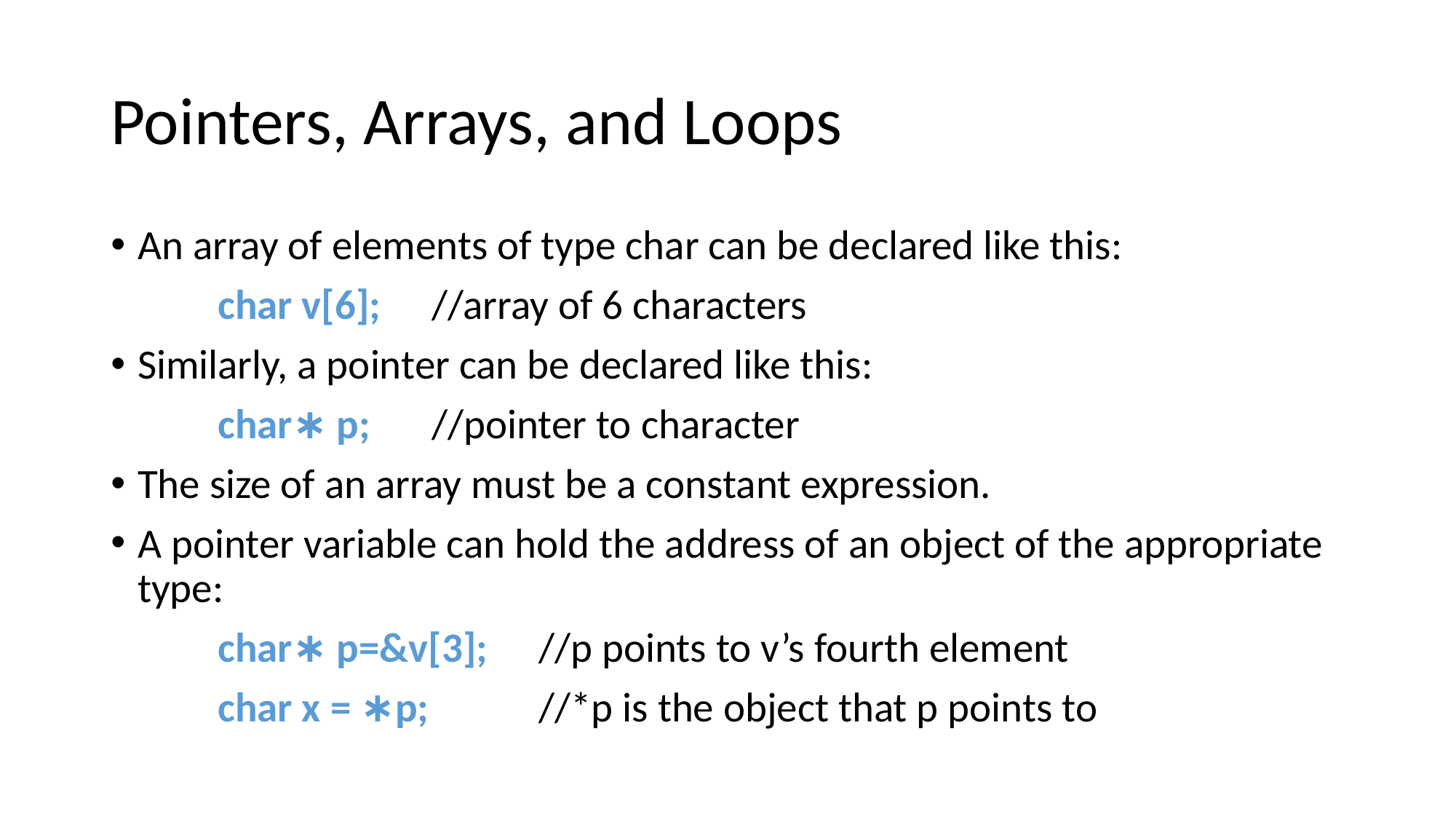

# Pointers, Arrays, and Loops
An array of elements of type char can be declared like this:
		char v[6];	//array of 6 characters
Similarly, a pointer can be declared like this:
		char∗ p; 	//pointer to character
The size of an array must be a constant expression.
A pointer variable can hold the address of an object of the appropriate type:
		char∗ p=&v[3]; 	//p points to v’s fourth element
		char x = ∗p; 		//*p is the object that p points to